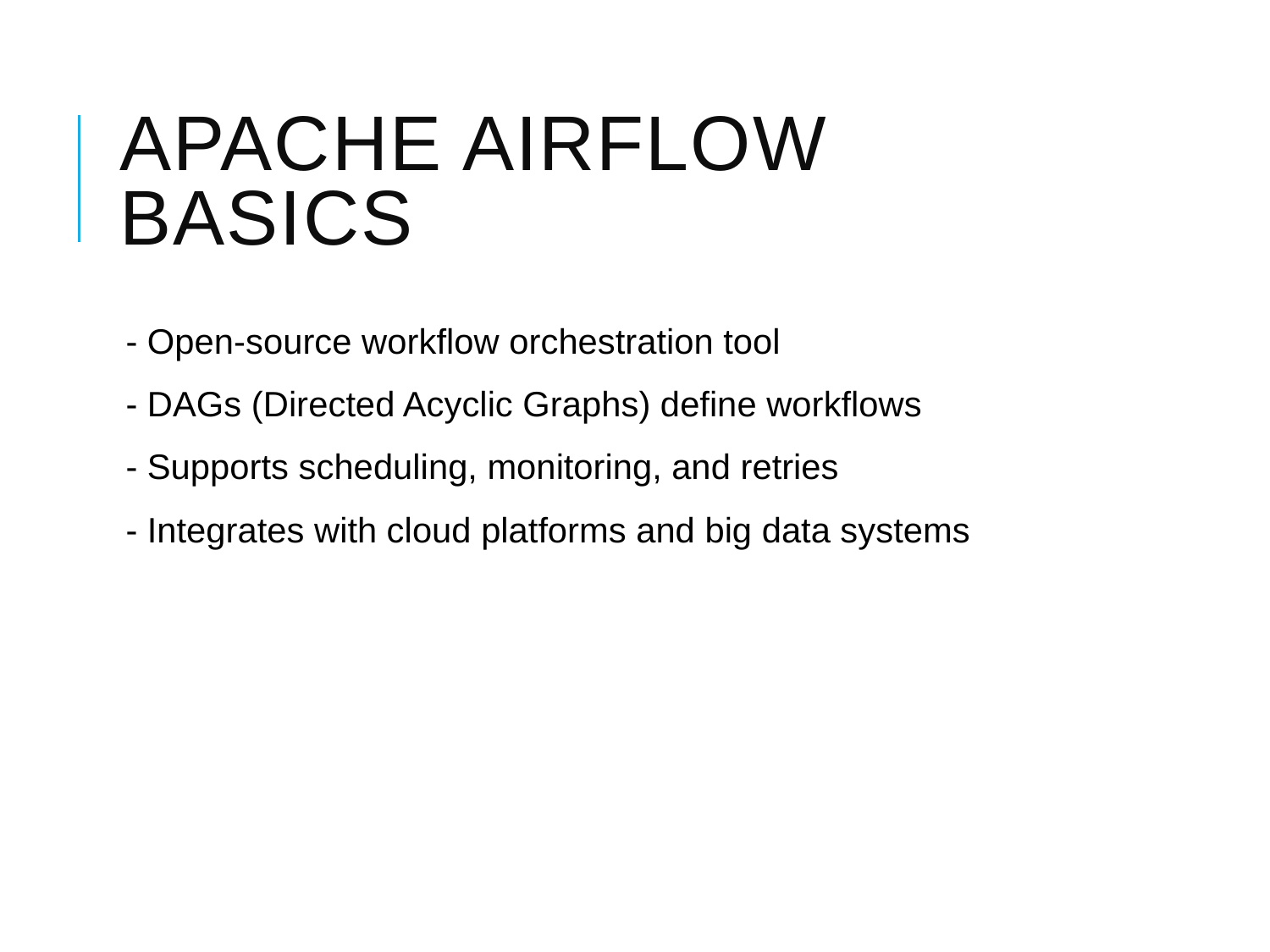

# Apache Airflow Basics
- Open-source workflow orchestration tool
- DAGs (Directed Acyclic Graphs) define workflows
- Supports scheduling, monitoring, and retries
- Integrates with cloud platforms and big data systems